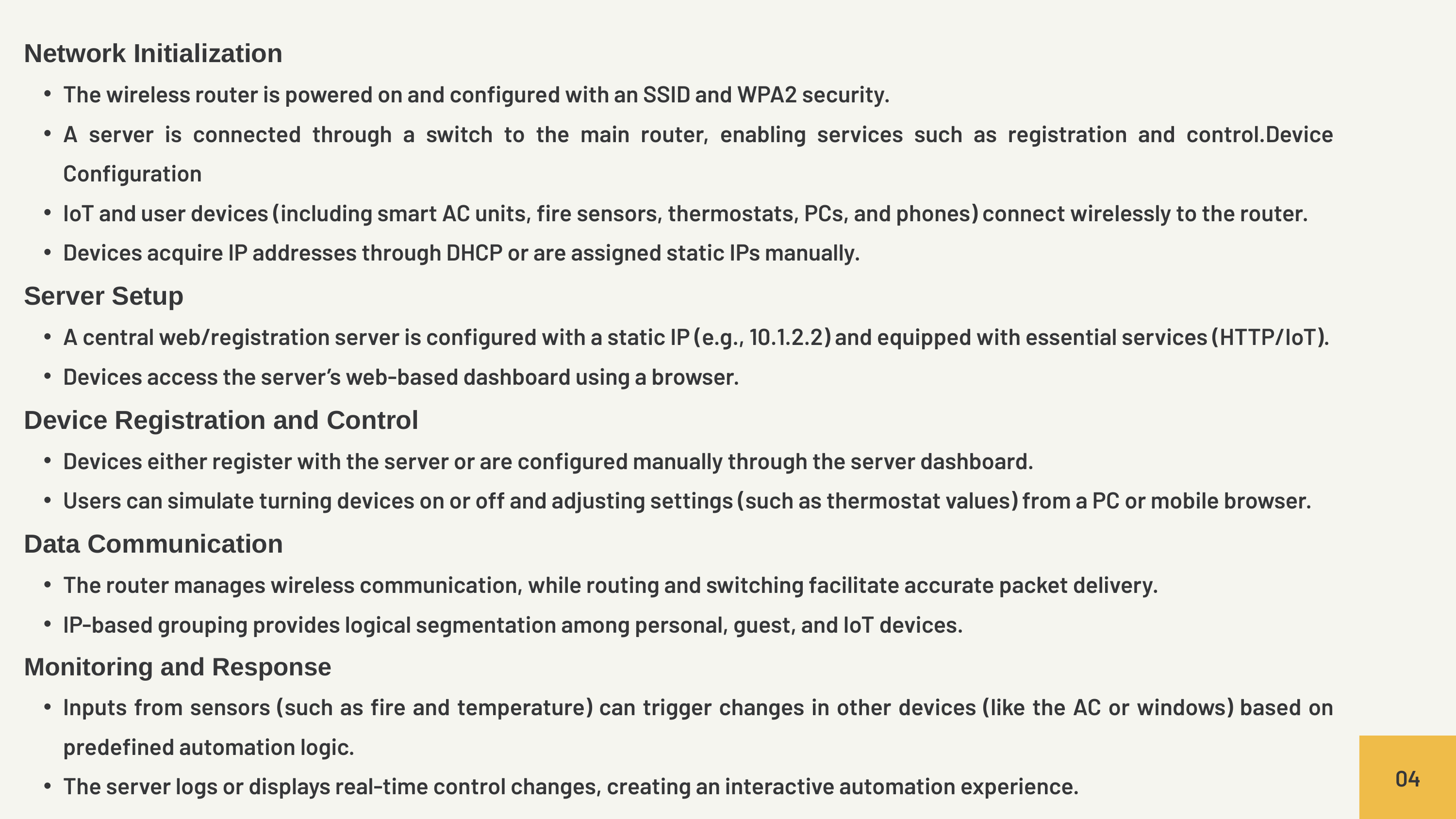

Network Initialization
The wireless router is powered on and configured with an SSID and WPA2 security.
A server is connected through a switch to the main router, enabling services such as registration and control.Device Configuration
IoT and user devices (including smart AC units, fire sensors, thermostats, PCs, and phones) connect wirelessly to the router.
Devices acquire IP addresses through DHCP or are assigned static IPs manually.
Server Setup
A central web/registration server is configured with a static IP (e.g., 10.1.2.2) and equipped with essential services (HTTP/IoT).
Devices access the server’s web-based dashboard using a browser.
Device Registration and Control
Devices either register with the server or are configured manually through the server dashboard.
Users can simulate turning devices on or off and adjusting settings (such as thermostat values) from a PC or mobile browser.
Data Communication
The router manages wireless communication, while routing and switching facilitate accurate packet delivery.
IP-based grouping provides logical segmentation among personal, guest, and IoT devices.
Monitoring and Response
Inputs from sensors (such as fire and temperature) can trigger changes in other devices (like the AC or windows) based on predefined automation logic.
The server logs or displays real-time control changes, creating an interactive automation experience.

04